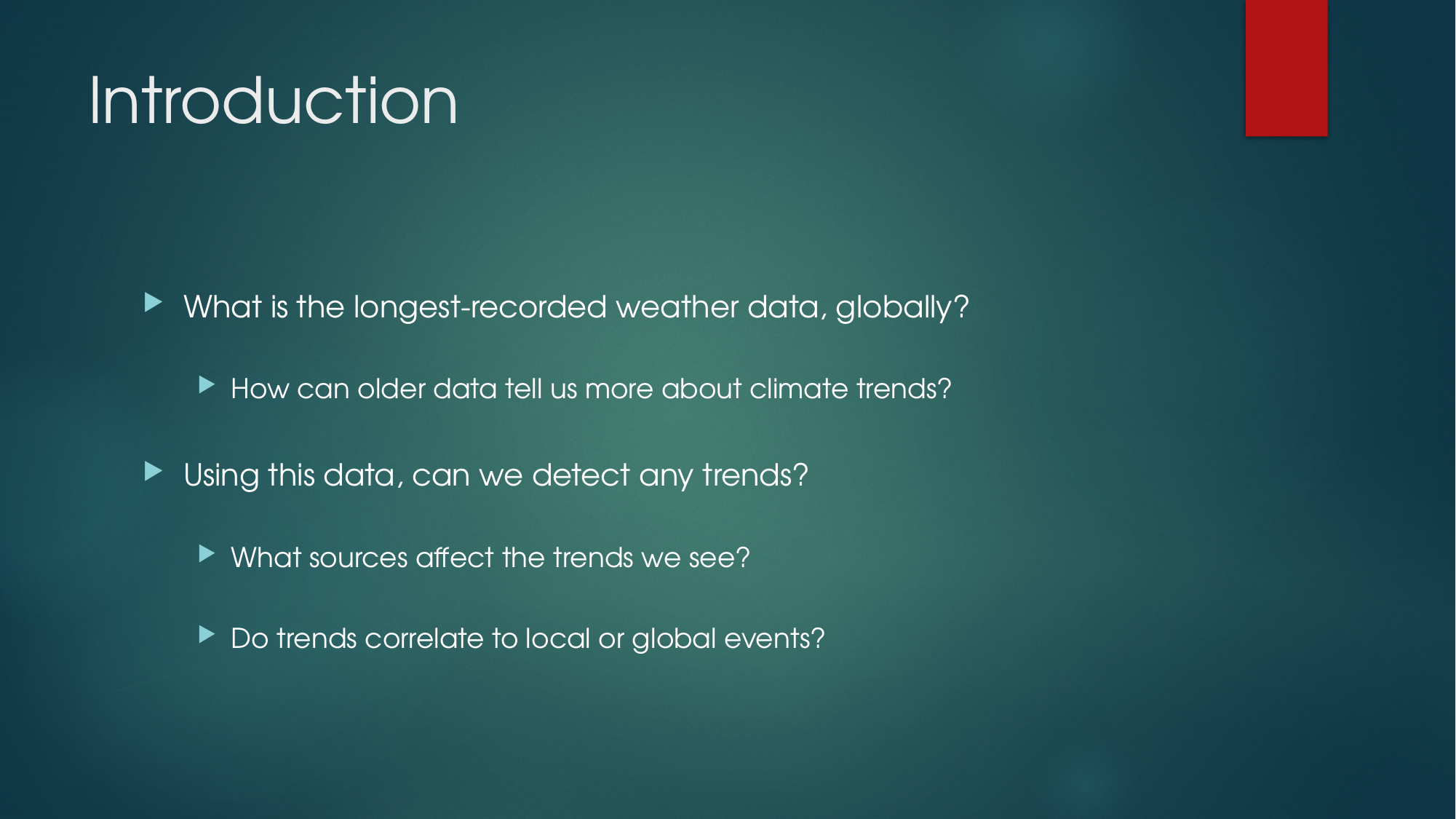

# Introduction
What is the longest-recorded weather data, globally?
How can older data tell us more about climate trends?
Using this data, can we detect any trends?
What sources affect the trends we see?
Do trends correlate to local or global events?